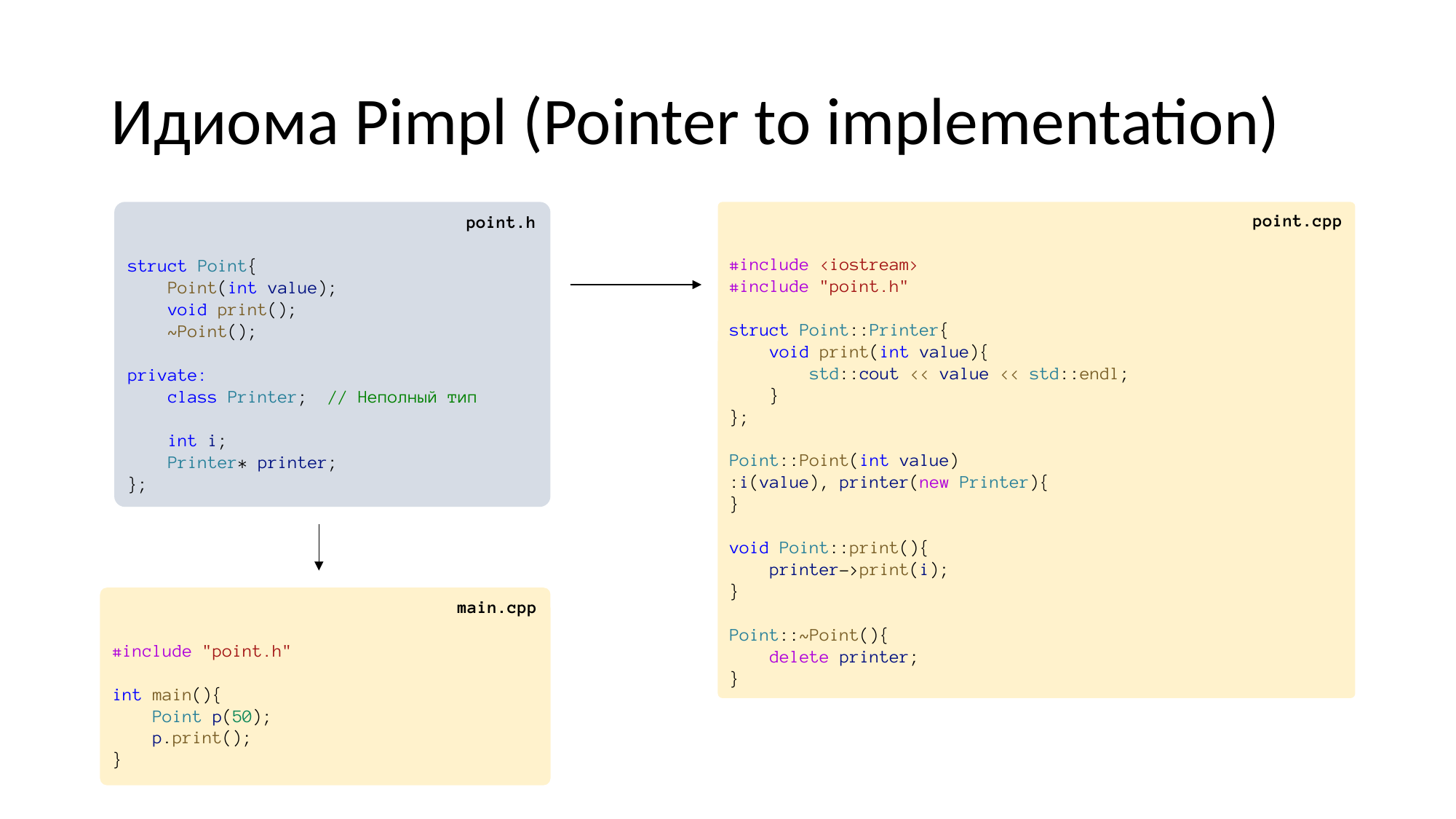

# Идиома Pimpl (Pointer to implementation)
point.h

struct Point{
    Point(int value);
    void print();
    ~Point();

private:
    class Printer;  // Неполный тип

    int i;
    Printer* printer;
};
point.cpp

#include <iostream>
#include "point.h"

struct Point::Printer{
    void print(int value){
        std::cout << value << std::endl;
    }
};
Point::Point(int value)
:i(value), printer(new Printer){
}
void Point::print(){
    printer->print(i);
}
Point::~Point(){
    delete printer;
}
main.cpp

#include "point.h"

int main(){
    Point p(50);
    p.print();
}